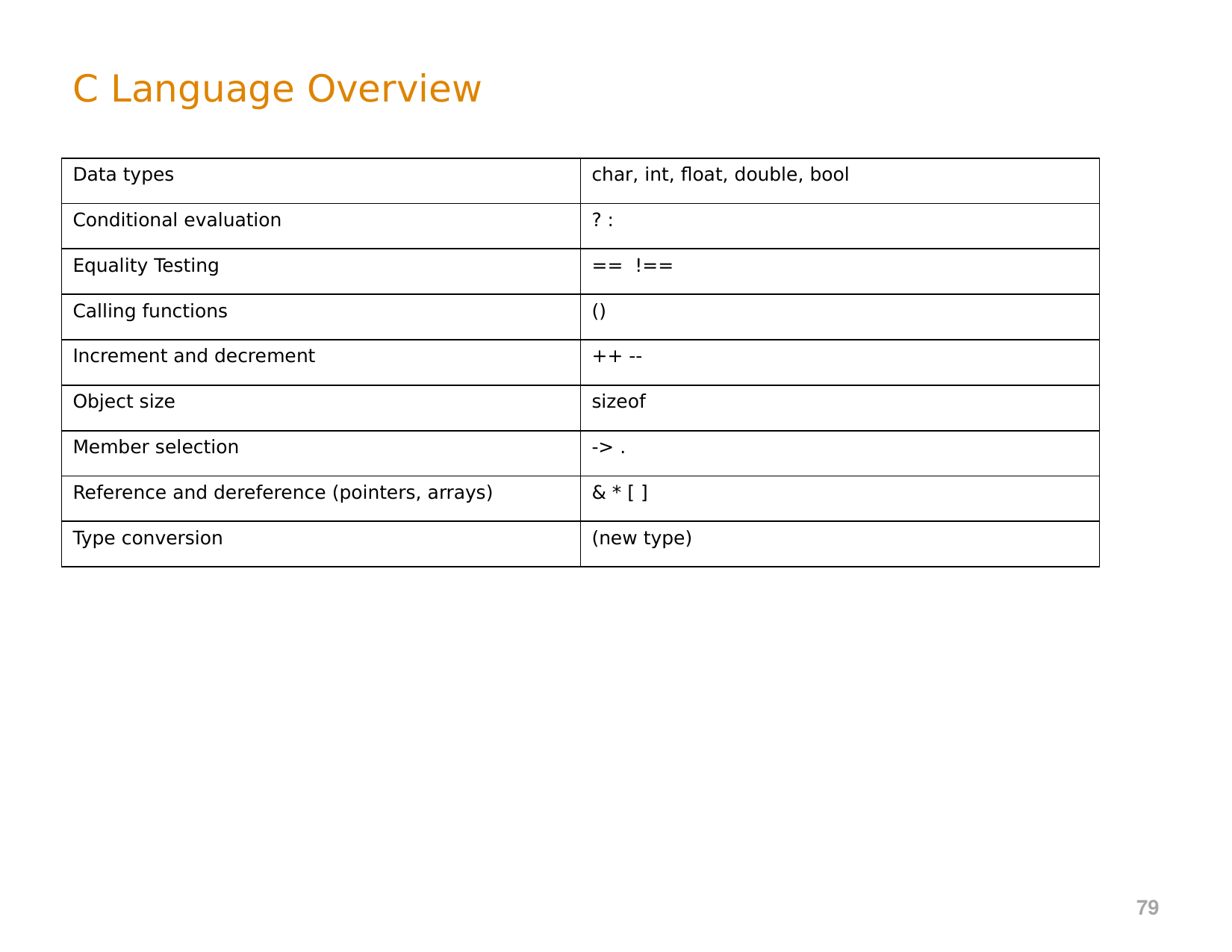

# C Language Overview
| Data types | char, int, float, double, bool |
| --- | --- |
| Conditional evaluation | ? : |
| Equality Testing | == !== |
| Calling functions | () |
| Increment and decrement | ++ -- |
| Object size | sizeof |
| Member selection | -> . |
| Reference and dereference (pointers, arrays) | & \* [ ] |
| Type conversion | (new type) |
79